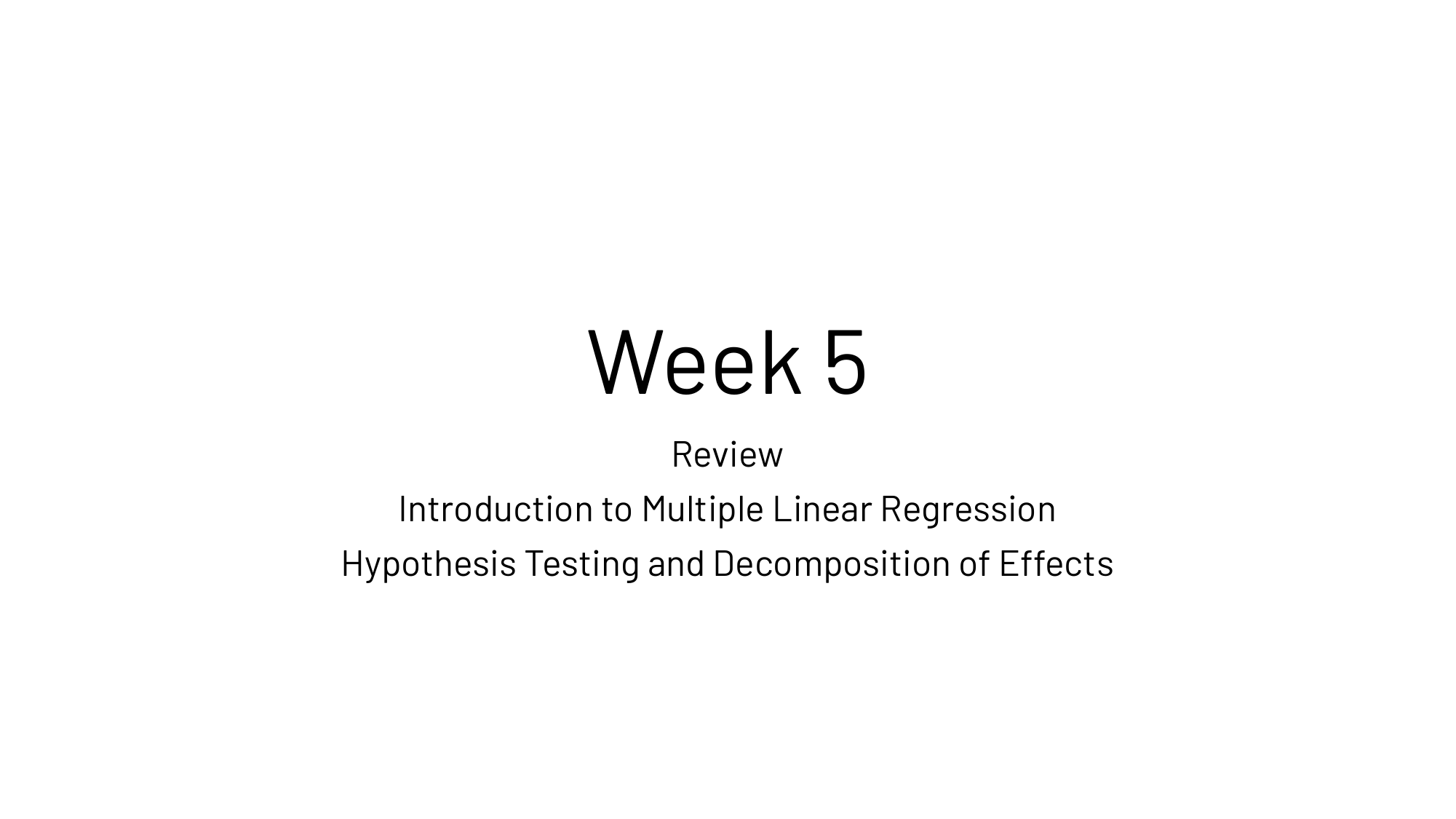

# Week 5
Review
Introduction to Multiple Linear Regression
Hypothesis Testing and Decomposition of Effects